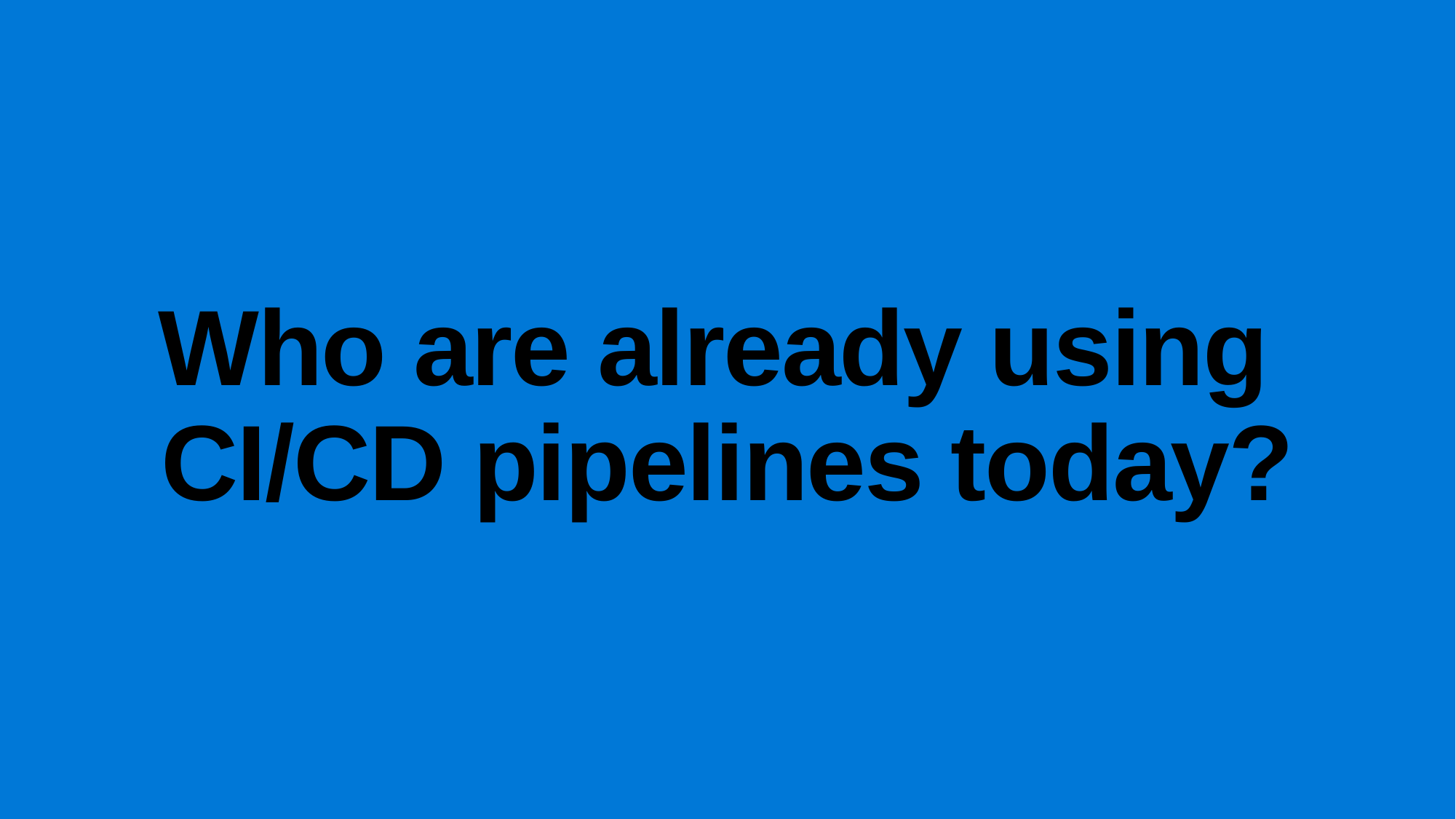

# Who are already using CI/CD pipelines today?